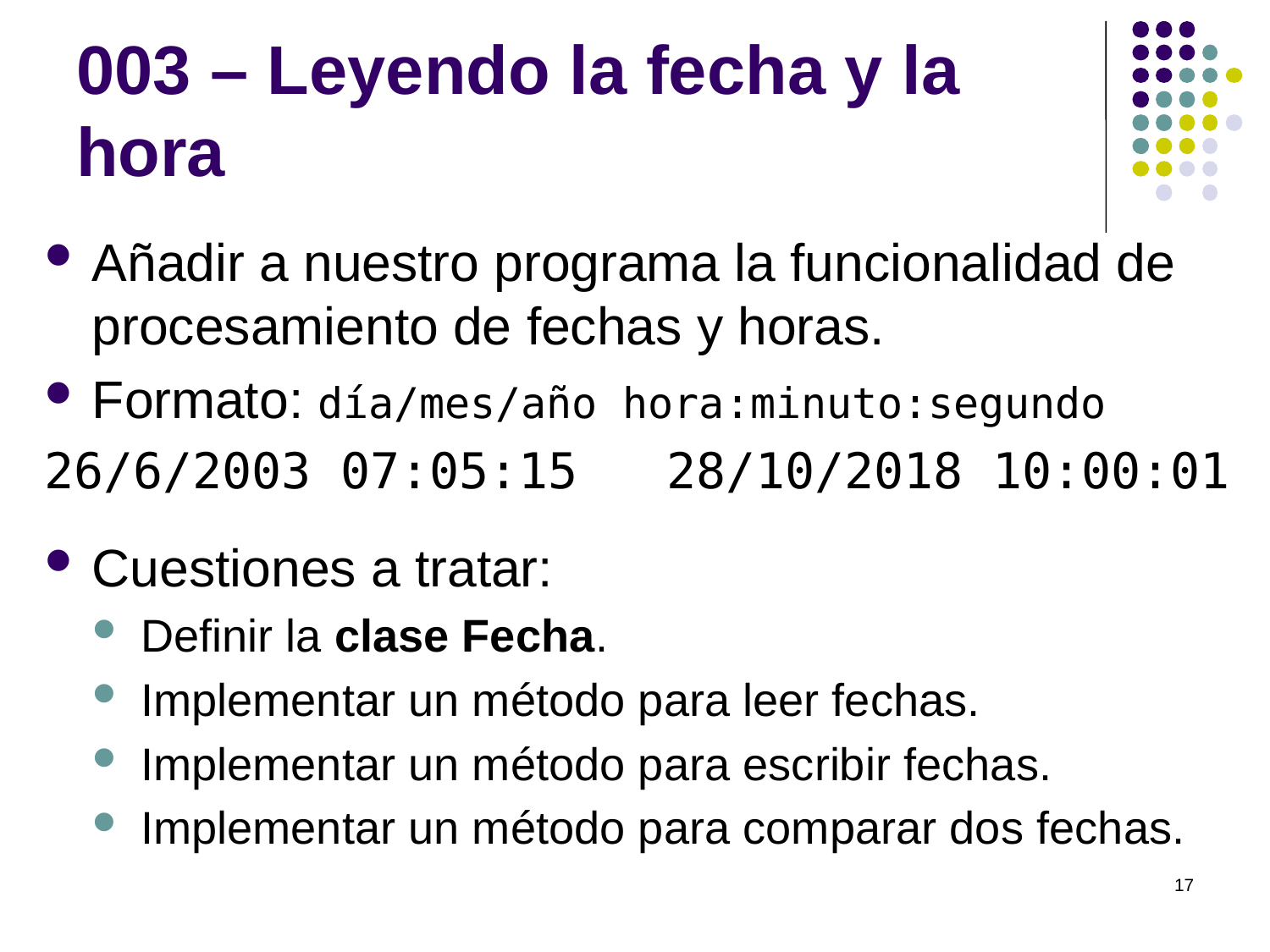

# 003 – Leyendo la fecha y la hora
Añadir a nuestro programa la funcionalidad de procesamiento de fechas y horas.
Formato: día/mes/año hora:minuto:segundo
26/6/2003 07:05:15   28/10/2018 10:00:01
Cuestiones a tratar:
Definir la clase Fecha.
Implementar un método para leer fechas.
Implementar un método para escribir fechas.
Implementar un método para comparar dos fechas.
17